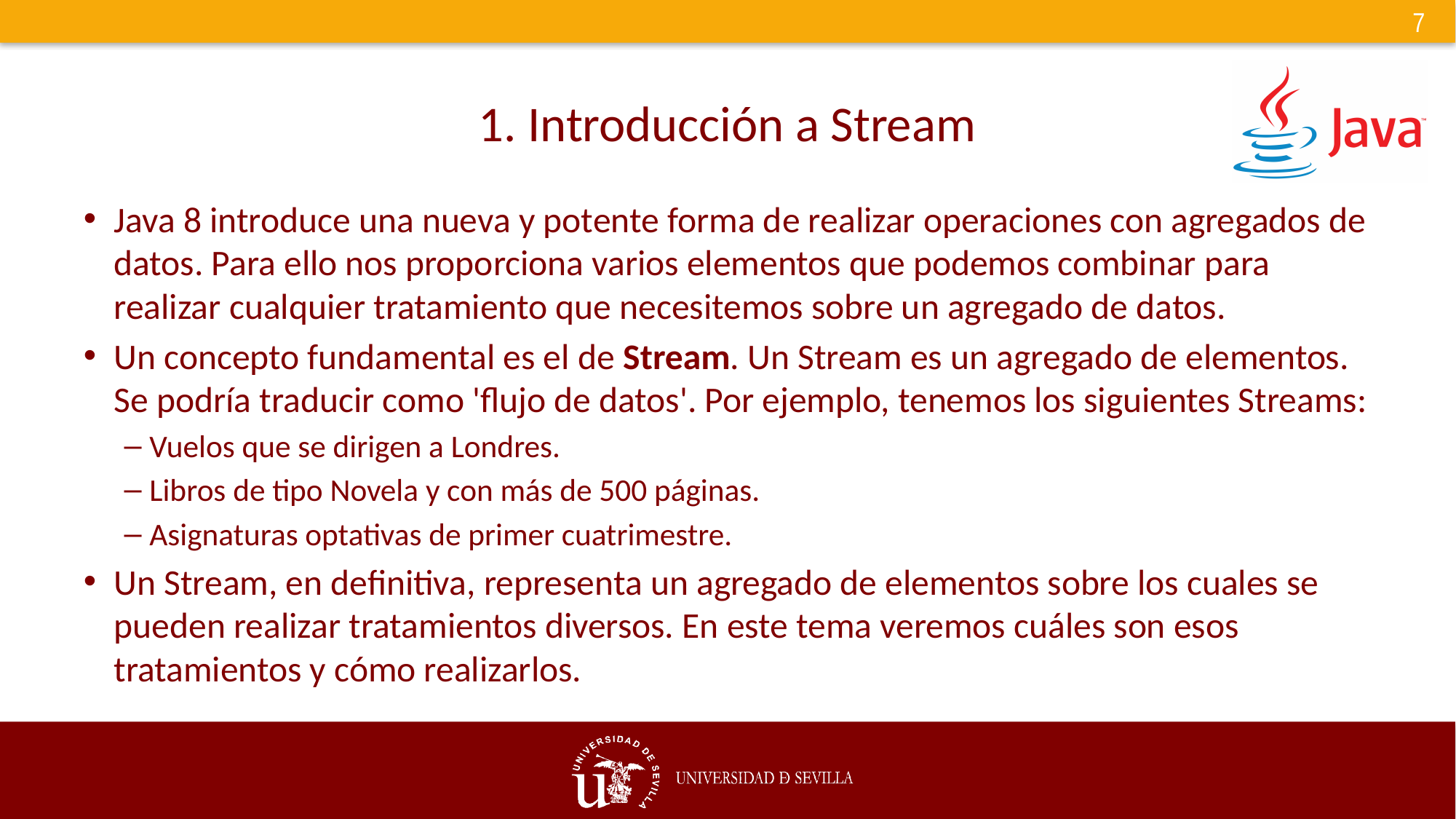

# 1. Introducción a Stream
Java 8 introduce una nueva y potente forma de realizar operaciones con agregados de datos. Para ello nos proporciona varios elementos que podemos combinar para realizar cualquier tratamiento que necesitemos sobre un agregado de datos.
Un concepto fundamental es el de Stream. Un Stream es un agregado de elementos. Se podría traducir como 'flujo de datos'. Por ejemplo, tenemos los siguientes Streams:
Vuelos que se dirigen a Londres.
Libros de tipo Novela y con más de 500 páginas.
Asignaturas optativas de primer cuatrimestre.
Un Stream, en definitiva, representa un agregado de elementos sobre los cuales se pueden realizar tratamientos diversos. En este tema veremos cuáles son esos tratamientos y cómo realizarlos.